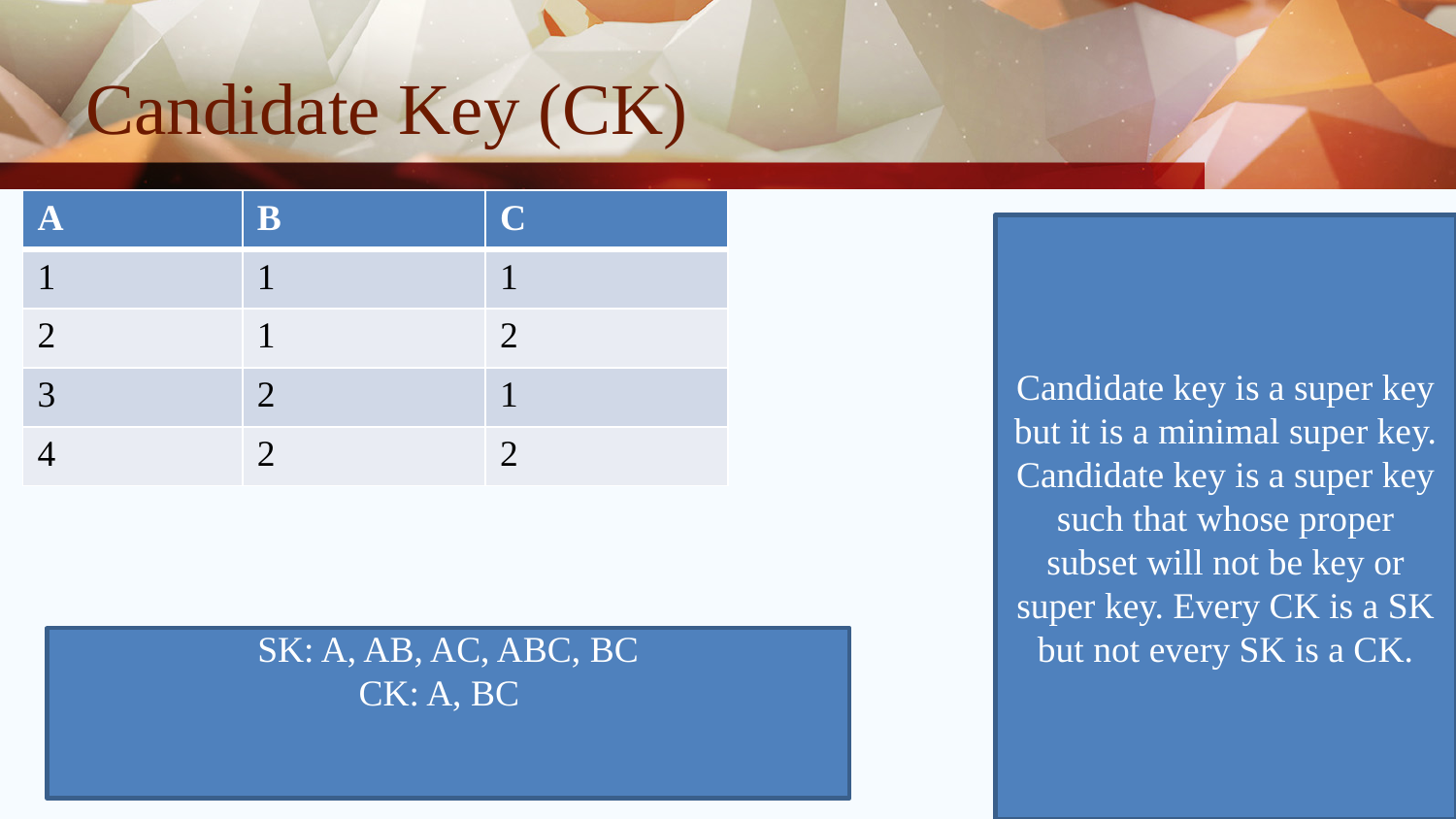

# Candidate Key (CK)
| A | B | C |
| --- | --- | --- |
| 1 | 1 | 1 |
| 2 | 1 | 2 |
| 3 | 2 | 1 |
| 4 | 2 | 2 |

Candidate key is a super key but it is a minimal super key. Candidate key is a super key such that whose proper subset will not be key or super key. Every CK is a SK but not every SK is a CK.
SK: A, AB, AC, ABC, BC
CK: A, BC